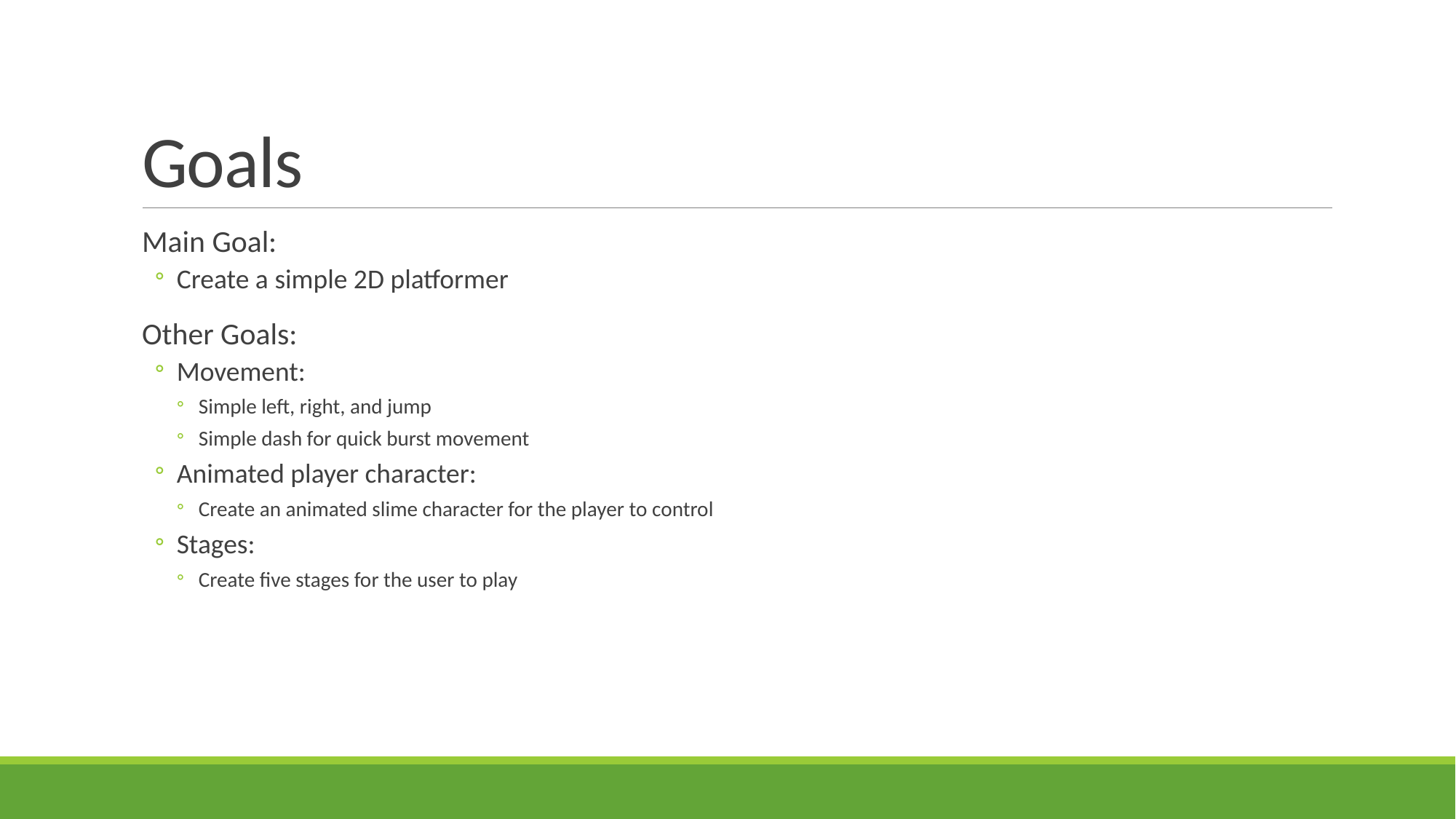

# Goals
Main Goal:
Create a simple 2D platformer
Other Goals:
Movement:
Simple left, right, and jump
Simple dash for quick burst movement
Animated player character:
Create an animated slime character for the player to control
Stages:
Create five stages for the user to play